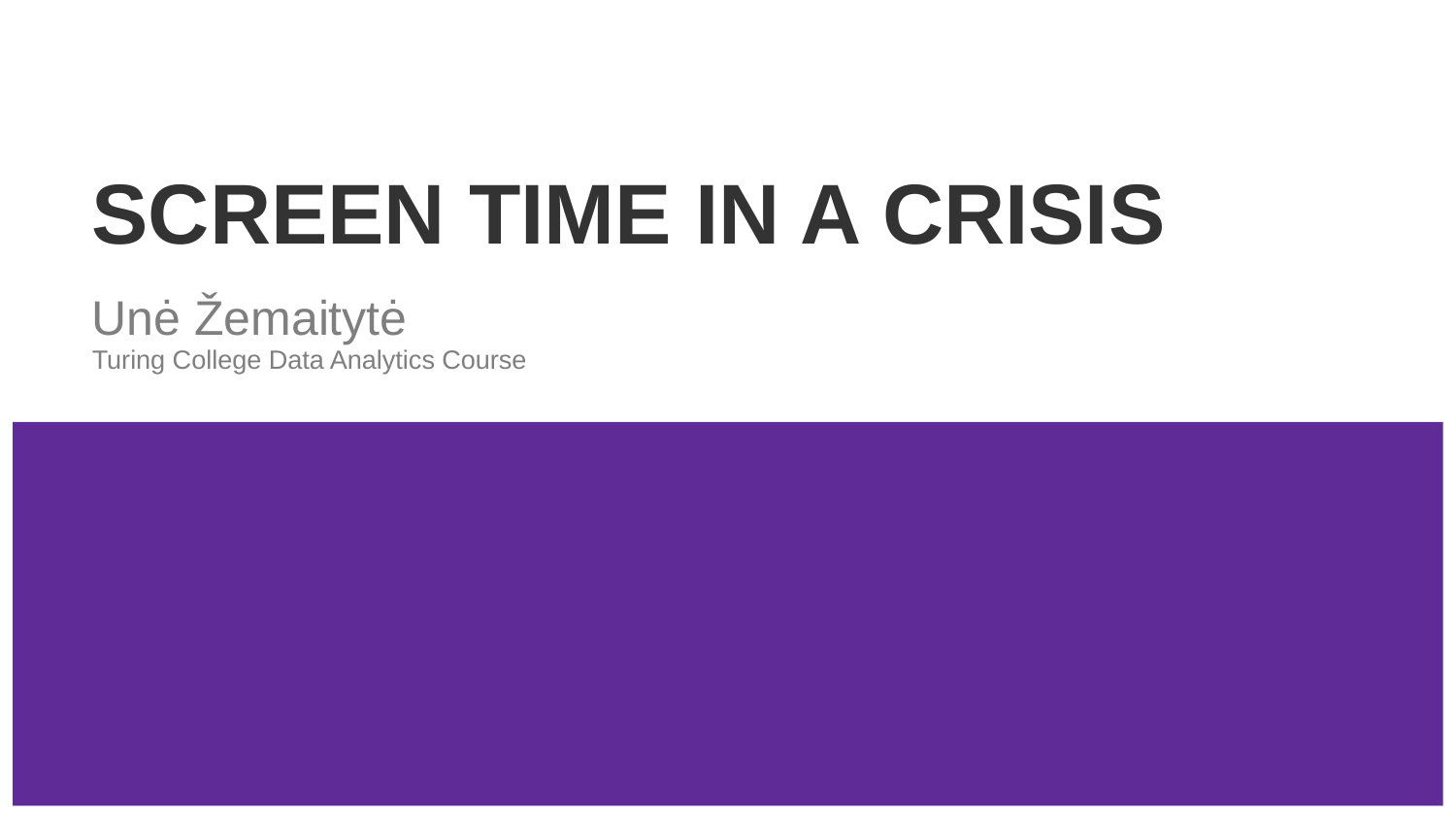

# SCREEN TIME IN A CRISIS
Unė Žemaitytė
Turing College Data Analytics Course